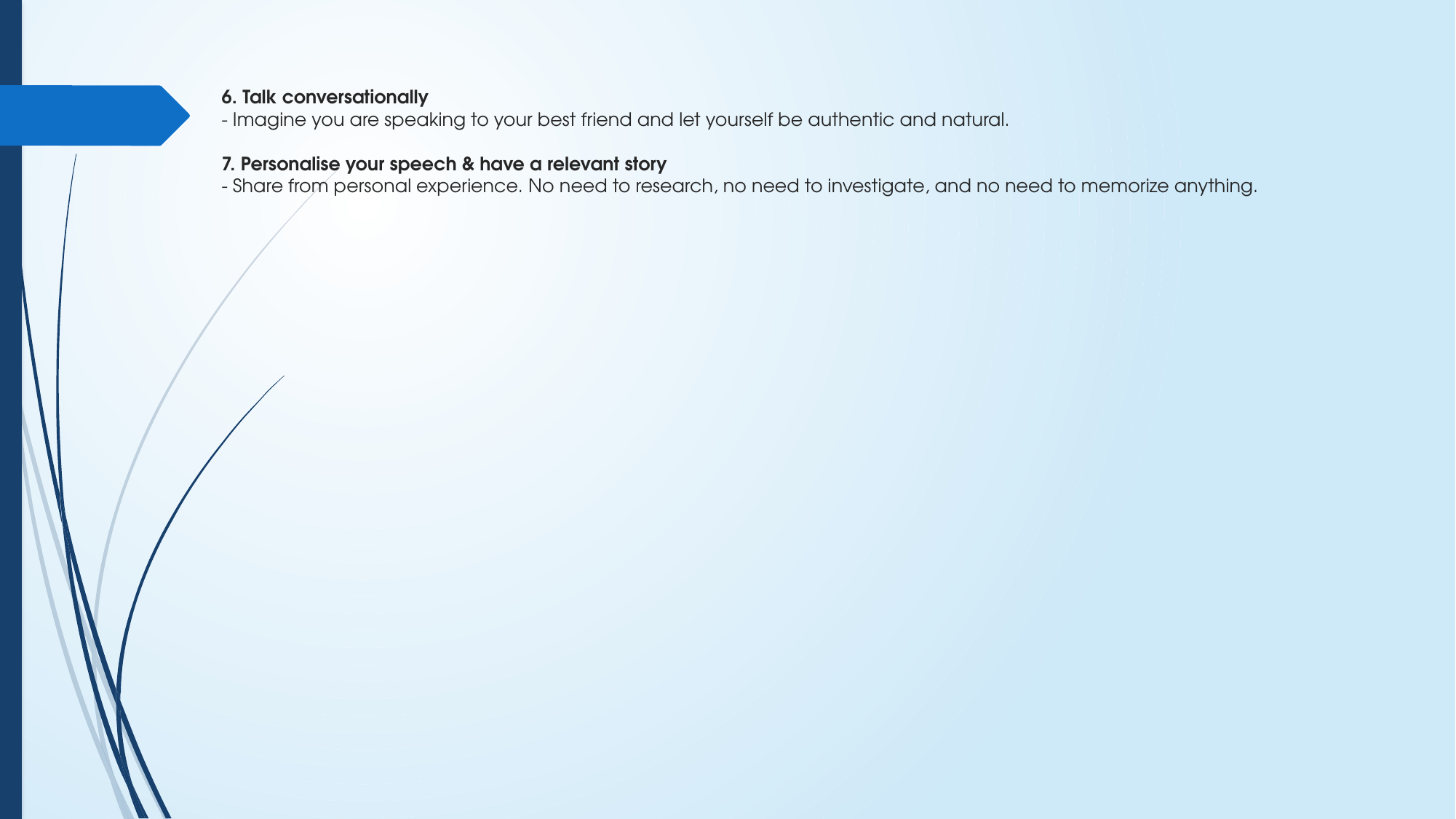

# 6. Talk conversationally  - Imagine you are speaking to your best friend and let yourself be authentic and natural. 7. Personalise your speech & have a relevant story  - Share from personal experience. No need to research, no need to investigate, and no need to memorize anything.